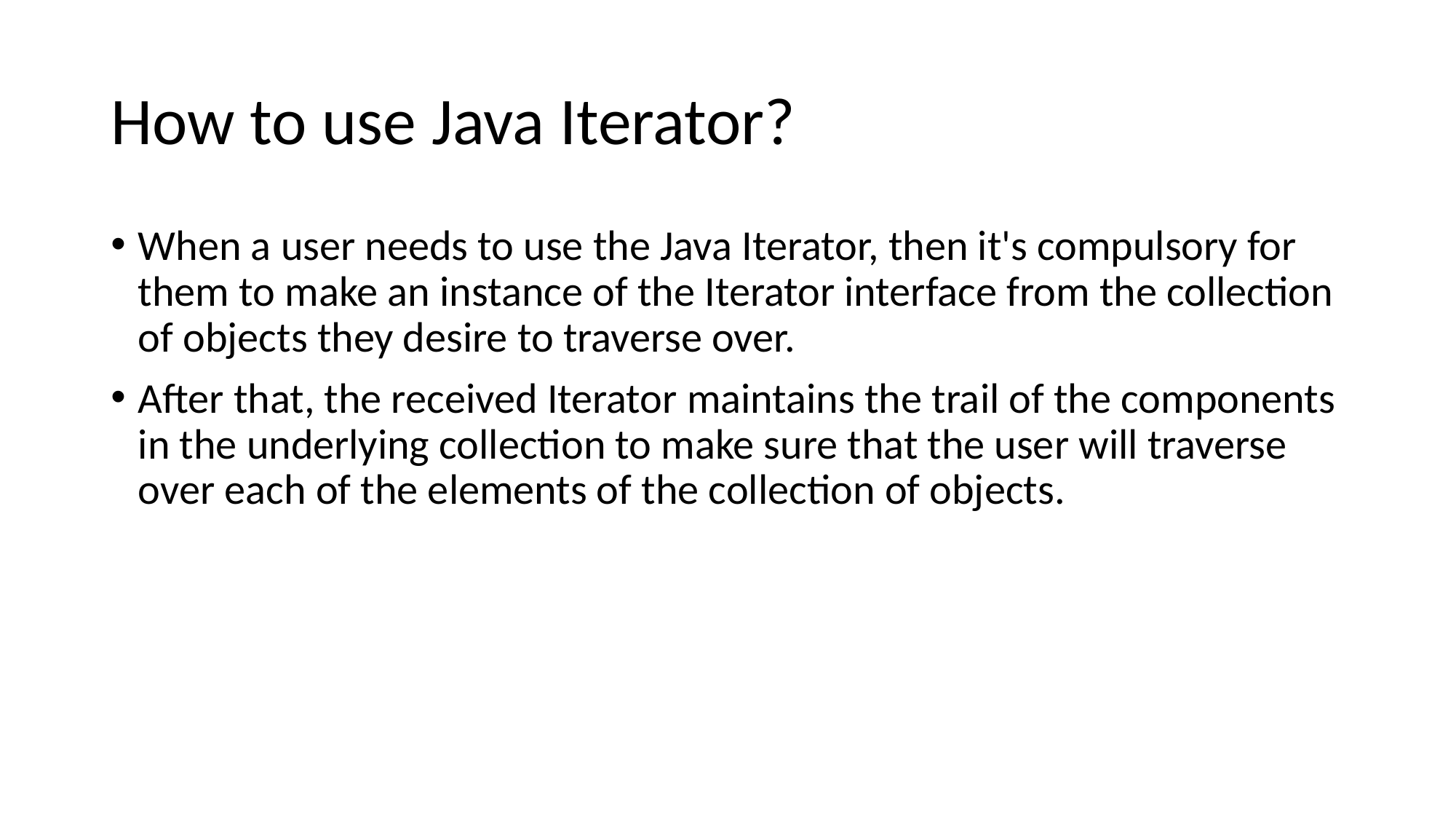

# How to use Java Iterator?
When a user needs to use the Java Iterator, then it's compulsory for them to make an instance of the Iterator interface from the collection of objects they desire to traverse over.
After that, the received Iterator maintains the trail of the components in the underlying collection to make sure that the user will traverse over each of the elements of the collection of objects.